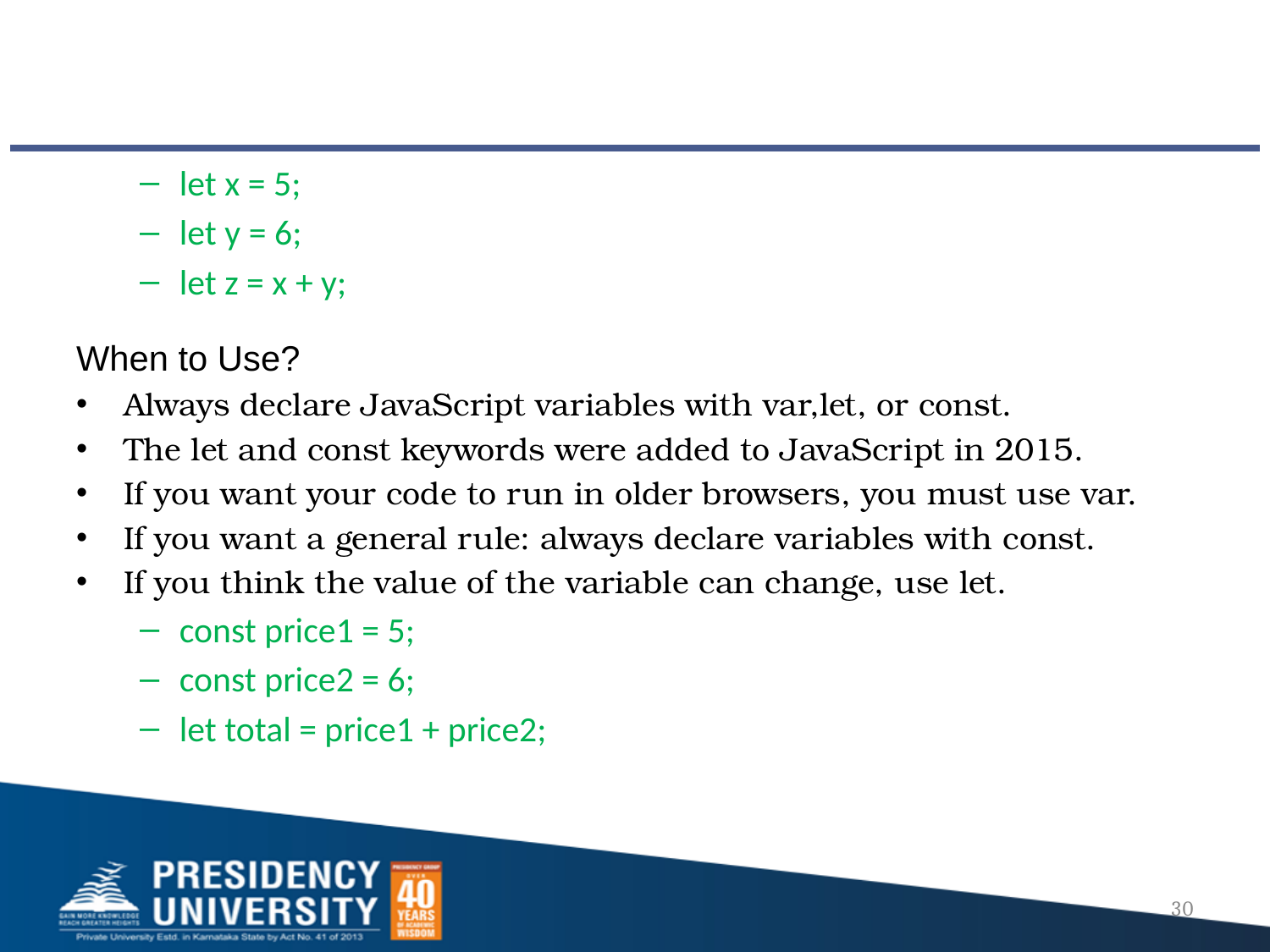

#
let x = 5;
let y = 6;
let z = x + y;

When to Use?
Always declare JavaScript variables with var,let, or const.
The let and const keywords were added to JavaScript in 2015.
If you want your code to run in older browsers, you must use var.
If you want a general rule: always declare variables with const.
If you think the value of the variable can change, use let.
const price1 = 5;
const price2 = 6;
let total = price1 + price2;
30